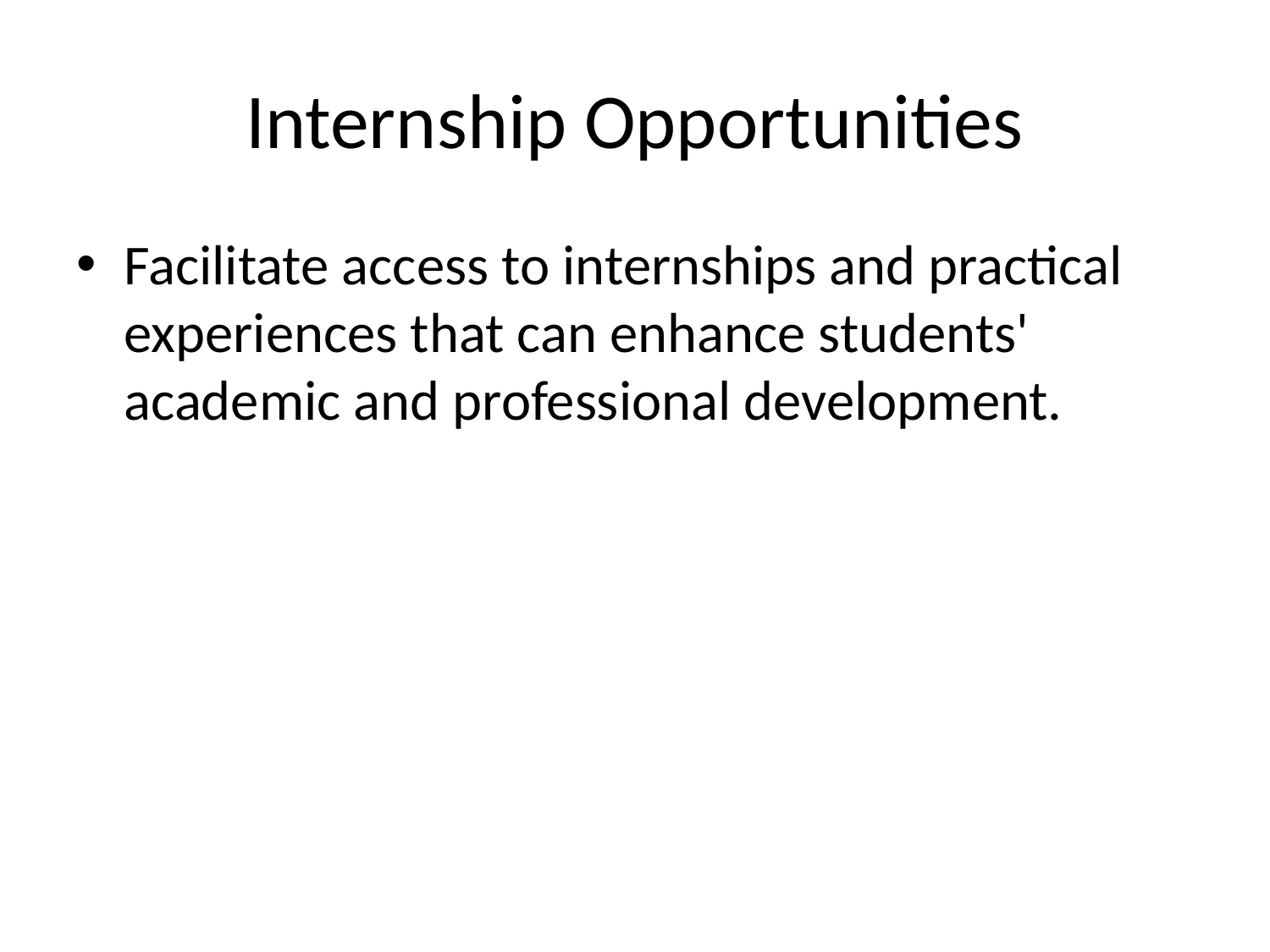

# Internship Opportunities
Facilitate access to internships and practical experiences that can enhance students' academic and professional development.